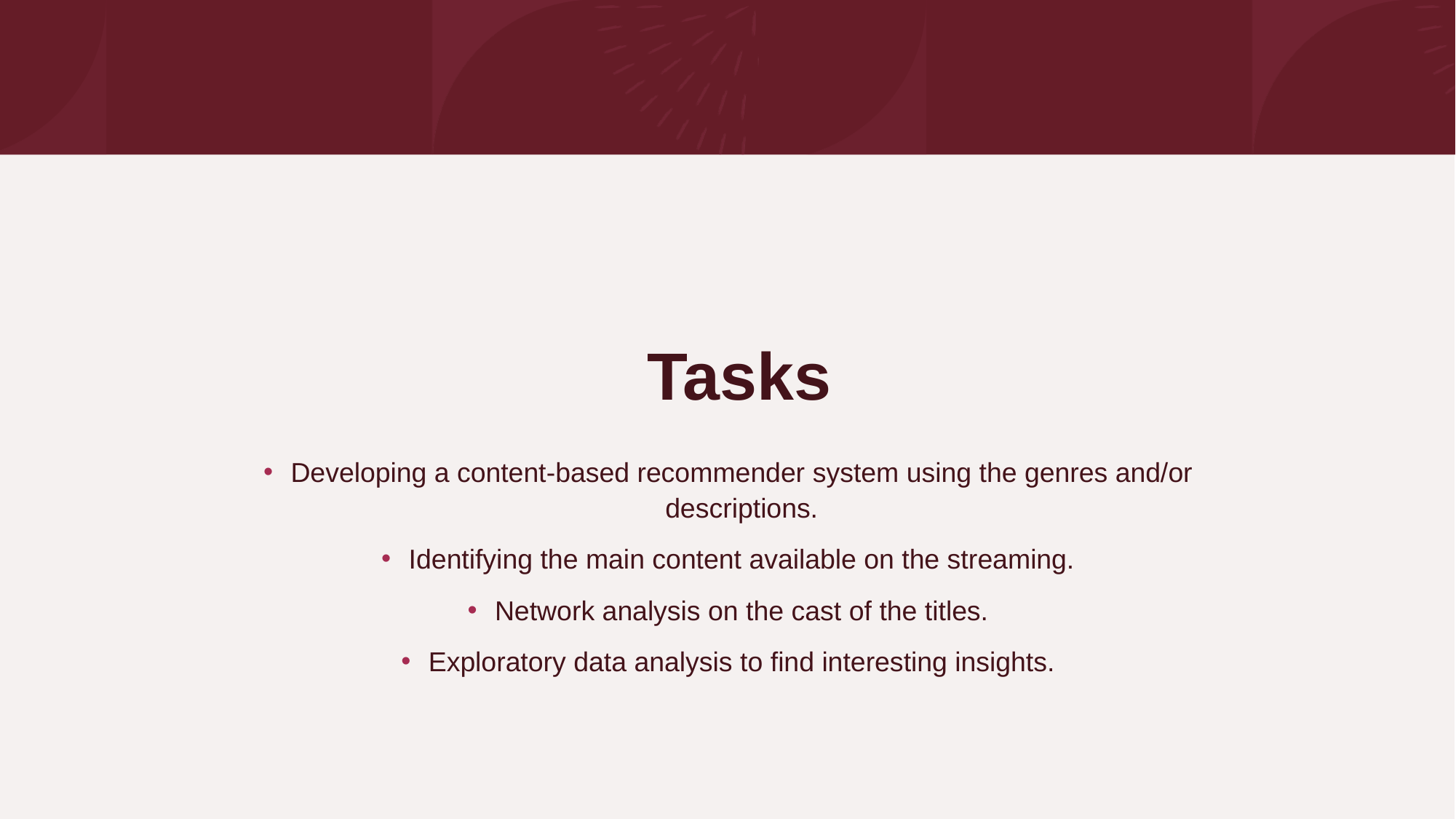

# Tasks
Developing a content-based recommender system using the genres and/or descriptions.
Identifying the main content available on the streaming.
Network analysis on the cast of the titles.
Exploratory data analysis to find interesting insights.